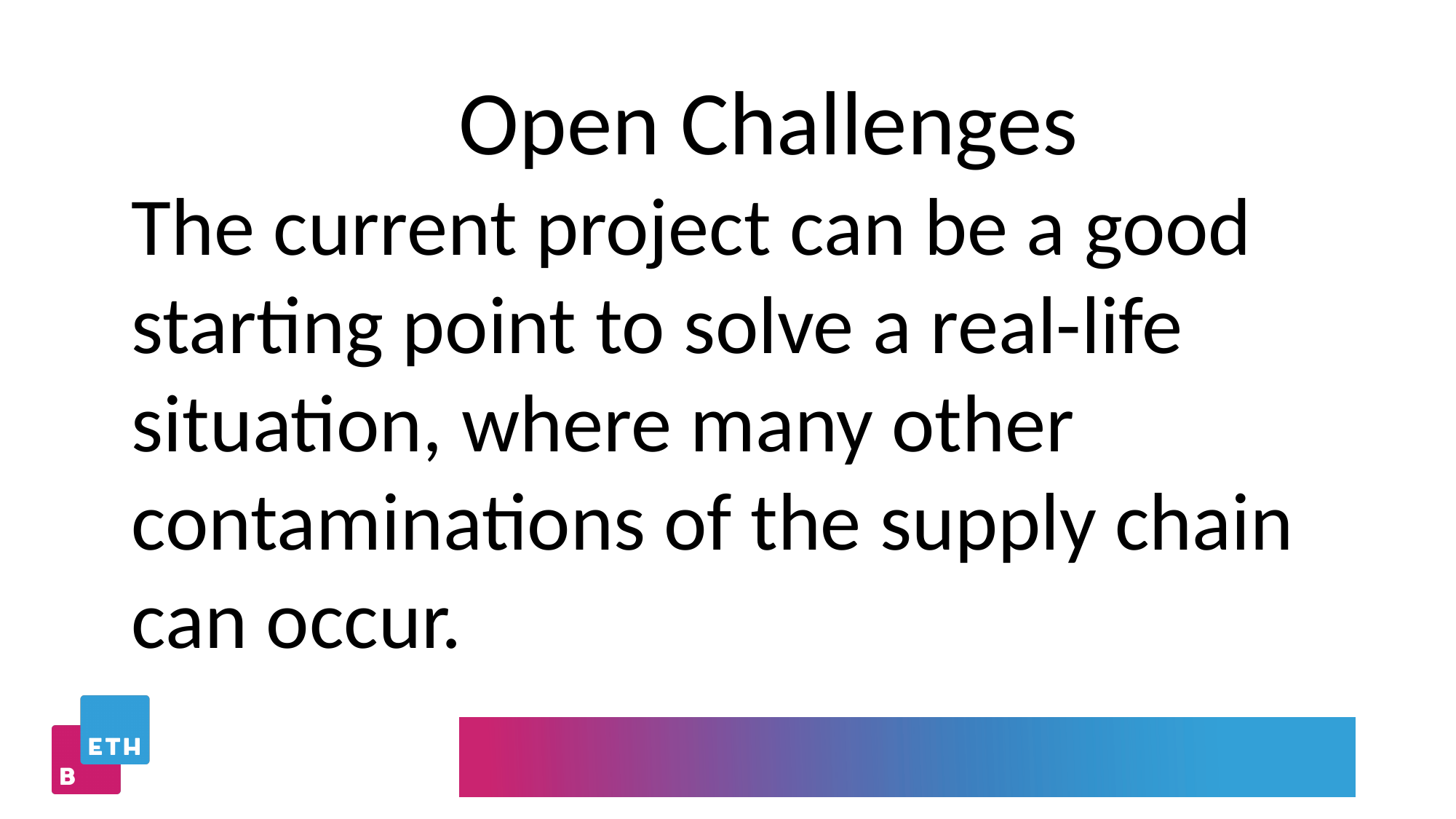

Open Challenges
The current project can be a good starting point to solve a real-life situation, where many other contaminations of the supply chain can occur.